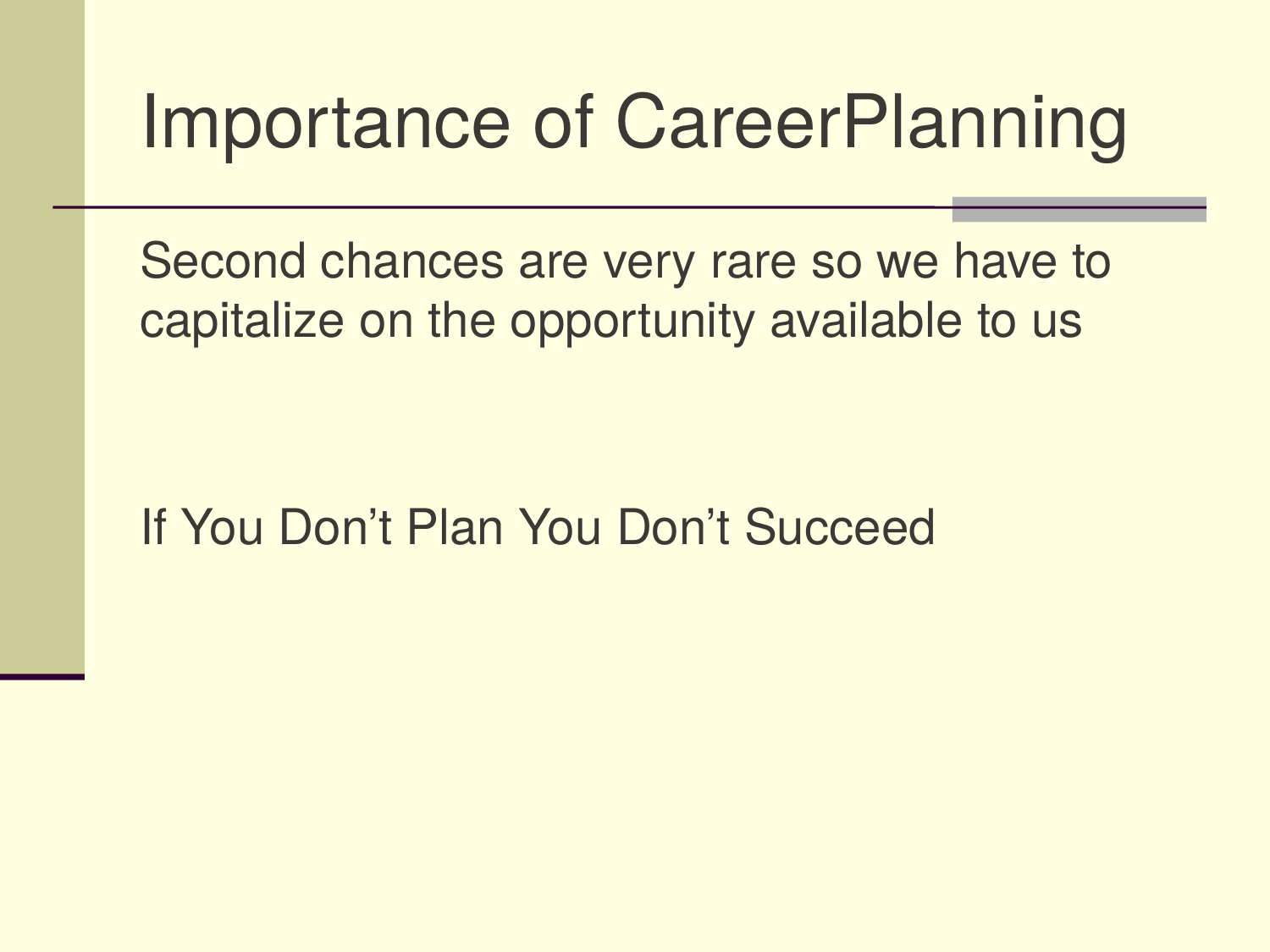

# Importance of CareerPlanning
Second chances are very rare so we have to capitalize on the opportunity available to us

If You Don’t Plan You Don’t Succeed